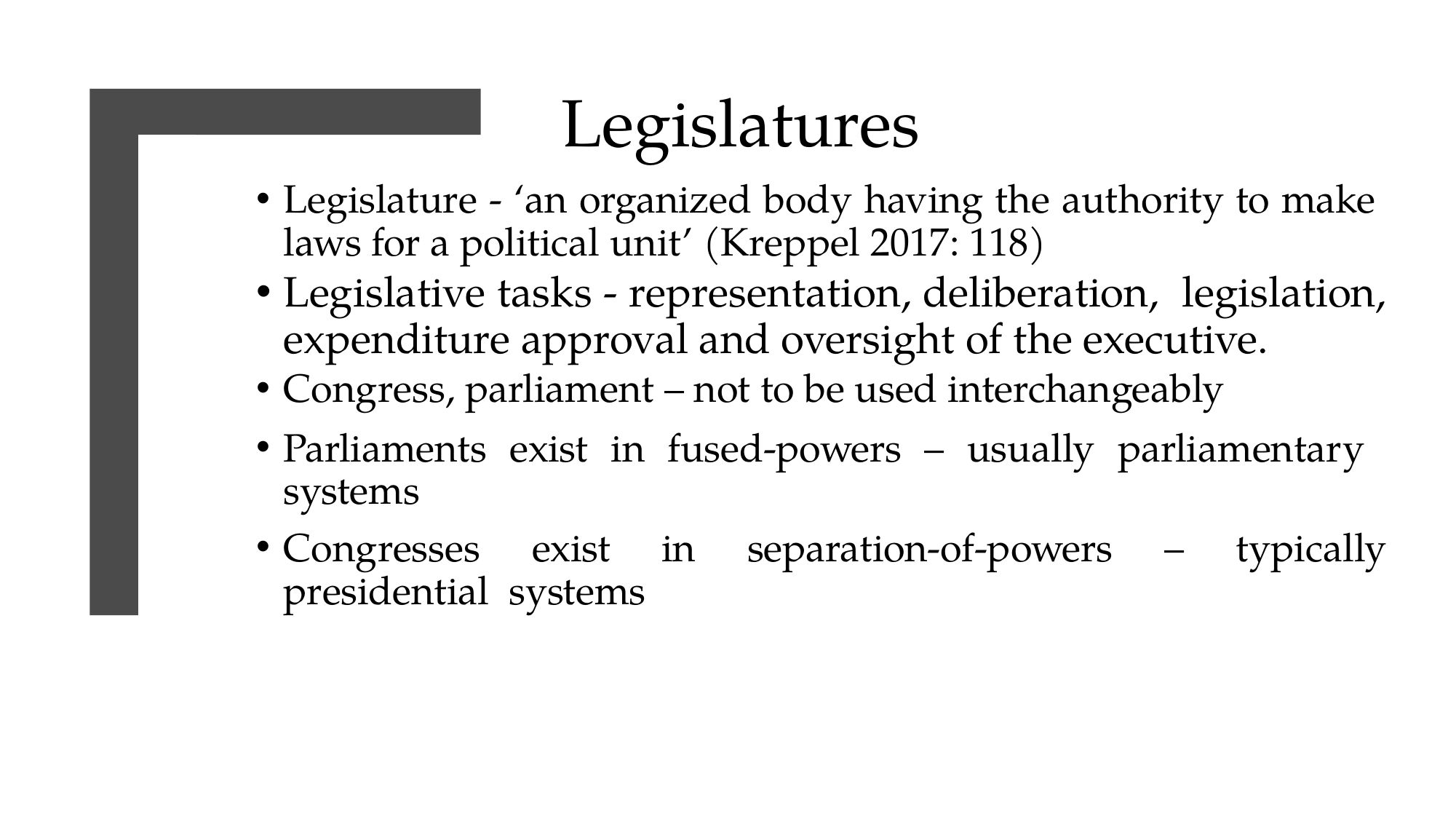

# Legislatures

Legislature - ‘an organized body having the authority to make  laws for a political unit’ (Kreppel 2017: 118)
Legislative tasks - representation, deliberation,  legislation, expenditure approval and oversight of the executive.
Congress, parliament – not to be used interchangeably
Parliaments exist in fused-powers – usually parliamentary  systems
Congresses exist in separation-of-powers – typically presidential  systems